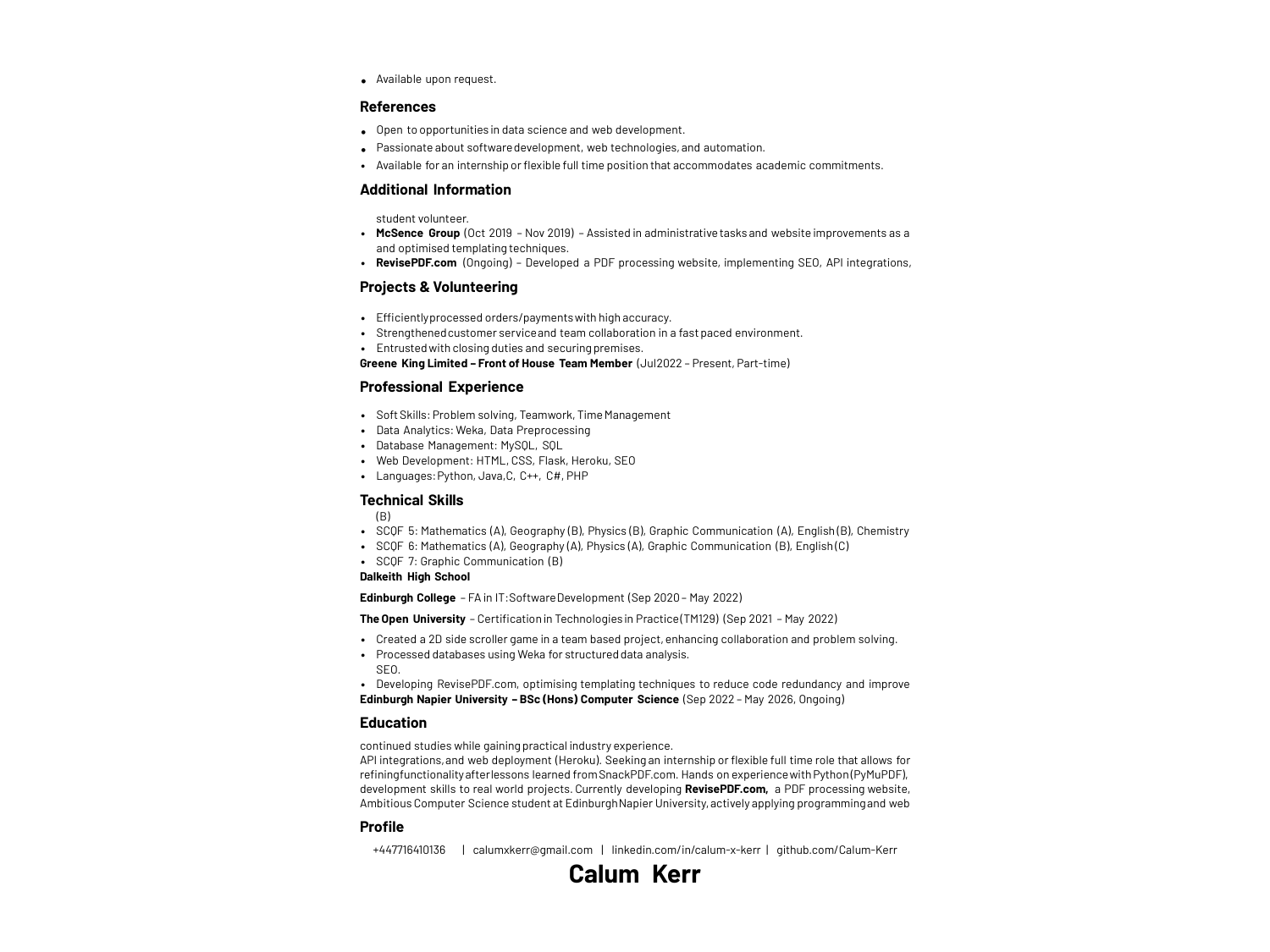

Available
upon
request.
•
References
Open
to
opportunities
in
data
science
and
web
development.
•
Passionate
about
software
development,
web
technologies,
and
automation.
•
Available
for
an
internship
or
flexible
full
time
position
that
accommodates
academic
commitments.
•
Additional
Information
student
volunteer.
McSence
Group
(Oct
2019
–
Nov
2019)
–
Assisted
in
administrative
tasks
and
website
improvements
as
a
•
and
optimised
templating
techniques.
RevisePDF.com
(Ongoing)
–
Developed
a
PDF
processing
website,
implementing
SEO,
API
integrations,
•
Projects
&
Volunteering
Efficiently
processed
orders/payments
with
high
accuracy.
•
Strengthened
customer
service
and
team
collaboration
in
a
fast
paced
environment.
•
Entrusted
with
closing
duties
and
securing
premises.
•
Greene
King
Limited
–
Front
of
House
Team
Member
(Jul
2022
–
Present,
Part-time)
Professional
Experience
Soft
Skills:
Problem
solving,
Teamwork,
Time
Management
•
Data
Analytics:
Weka,
Data
Preprocessing
•
Database
Management:
MySQL,
SQL
•
Web
Development:
HTML,
CSS,
Flask,
Heroku,
SEO
•
Languages:
Python,
Java,
C,
C++,
C#,
PHP
•
Technical
Skills
(B)
SCQF
5:
Mathematics
(A),
Geography
(B),
Physics
(B),
Graphic
Communication
(A),
English
(B),
Chemistry
•
SCQF
6:
Mathematics
(A),
Geography
(A),
Physics
(A),
Graphic
Communication
(B),
English
(C)
•
SCQF
7:
Graphic
Communication
(B)
•
Dalkeith
High
School
Edinburgh
College
–
FA
in
IT:
Software
Development
(Sep
2020
–
May
2022)
The
Open
University
–
Certification
in
Technologies
in
Practice
(TM129)
(Sep
2021
–
May
2022)
Created
a
2D
side
scroller
game
in
a
team
based
project,
enhancing
collaboration
and
problem
solving.
•
Processed
databases
using
Weka
for
structured
data
analysis.
•
SEO.
Developing
RevisePDF.com,
optimising
templating
techniques
to
reduce
code
redundancy
and
improve
•
Edinburgh
Napier
University
–
BSc
(Hons)
Computer
Science
(Sep
2022
–
May
2026,
Ongoing)
Education
continued
studies
while
gaining
practical
industry
experience.
API
integrations,
and
web
deployment
(Heroku).
Seeking
an
internship
or
flexible
full
time
role
that
allows
for
refining
functionality
after
lessons
learned
from
SnackPDF.com.
Hands
on
experience
with
Python
(PyMuPDF),
development
skills
to
real
world
projects.
Currently
developing
RevisePDF.com,
a
PDF
processing
website,
Ambitious
Computer
Science
student
at
Edinburgh
Napier
University,
actively
applying
programming
and
web
Profile
+447716410136
|
calumxkerr@gmail.com
|
linkedin.com/in/calum-x-kerr
|
github.com/Calum-Kerr
Calum
Kerr